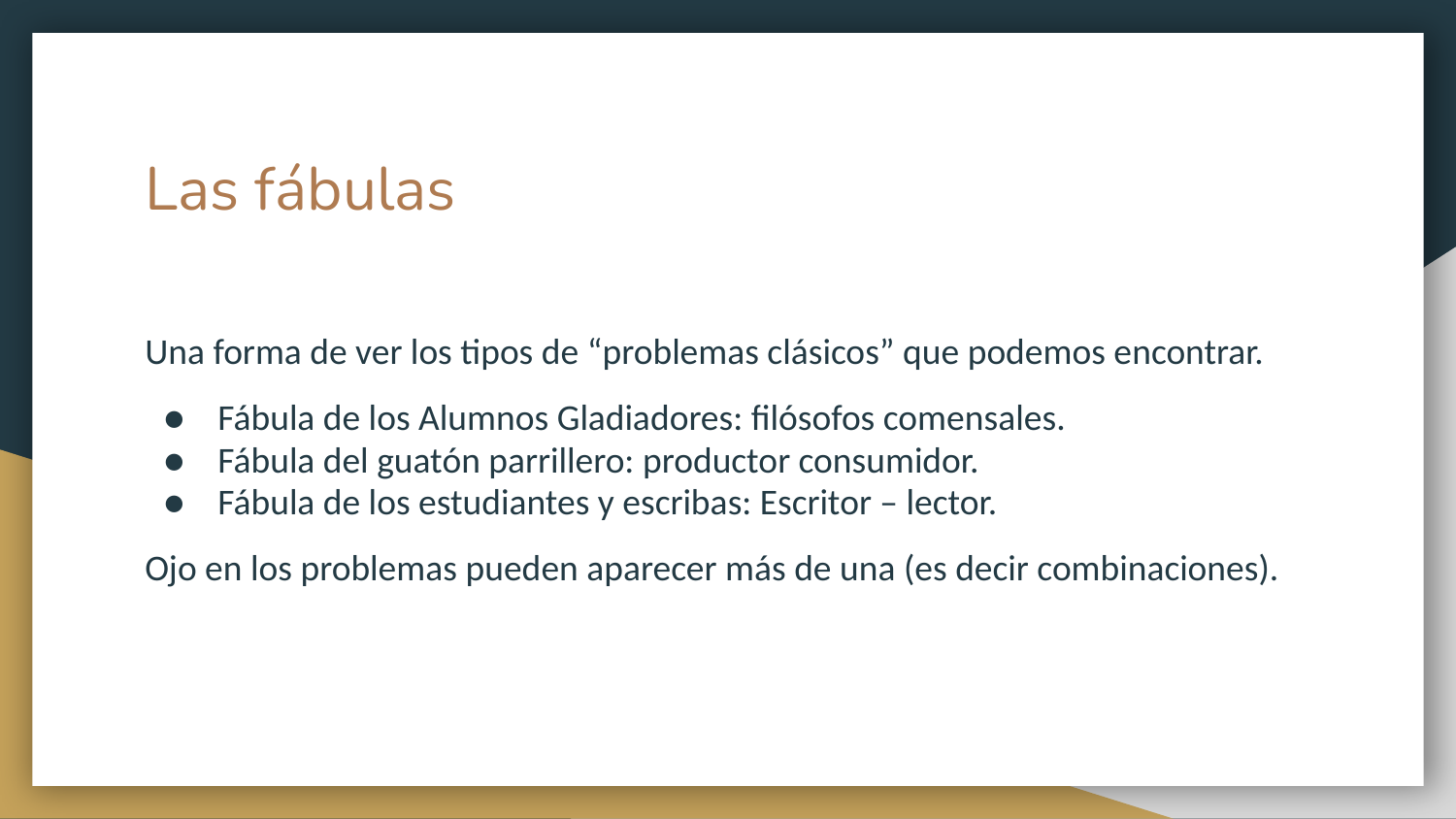

# Las fábulas
Una forma de ver los tipos de “problemas clásicos” que podemos encontrar.
Fábula de los Alumnos Gladiadores: filósofos comensales.
Fábula del guatón parrillero: productor consumidor.
Fábula de los estudiantes y escribas: Escritor – lector.
Ojo en los problemas pueden aparecer más de una (es decir combinaciones).